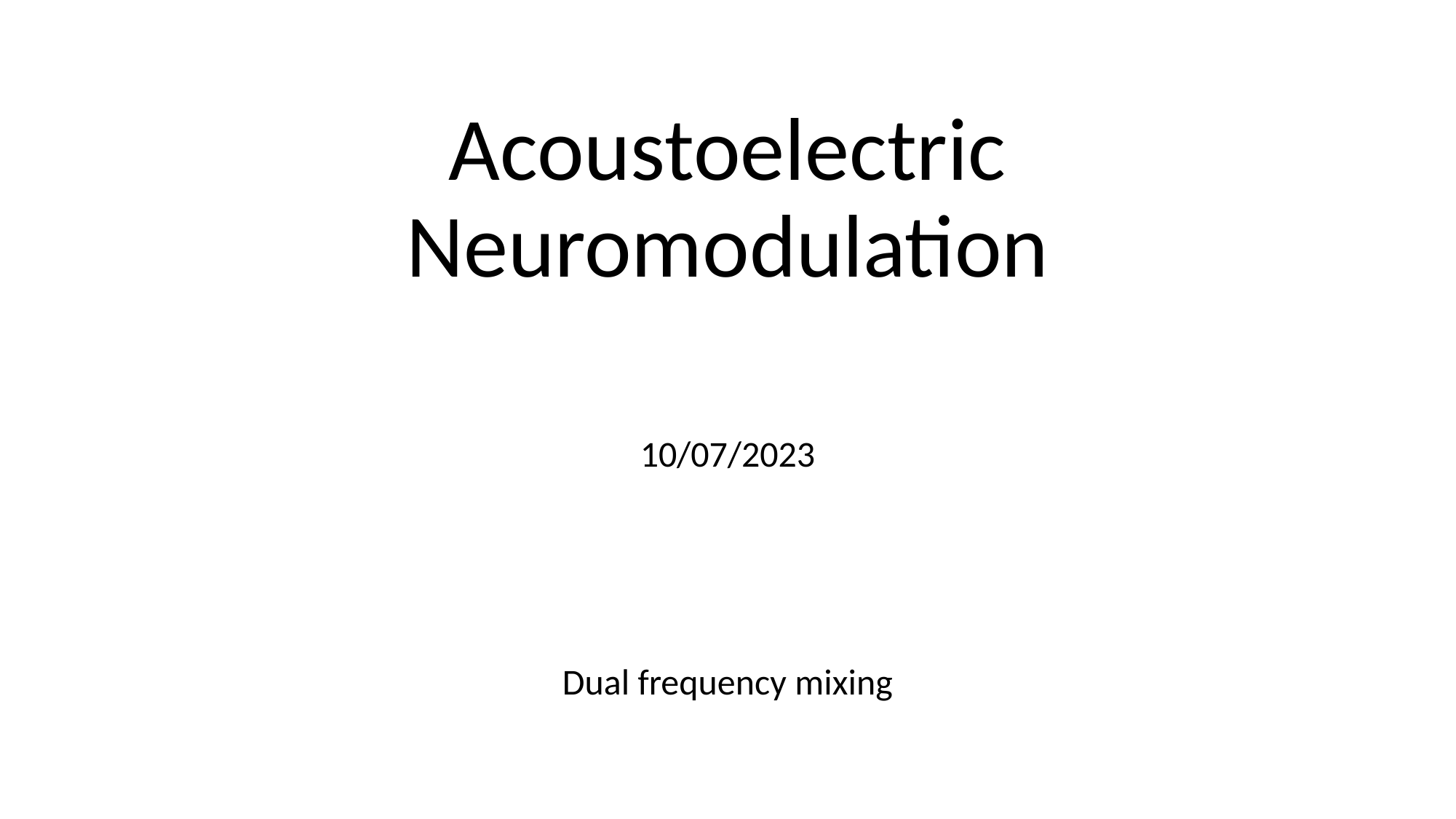

# Acoustoelectric Neuromodulation
10/07/2023
Dual frequency mixing